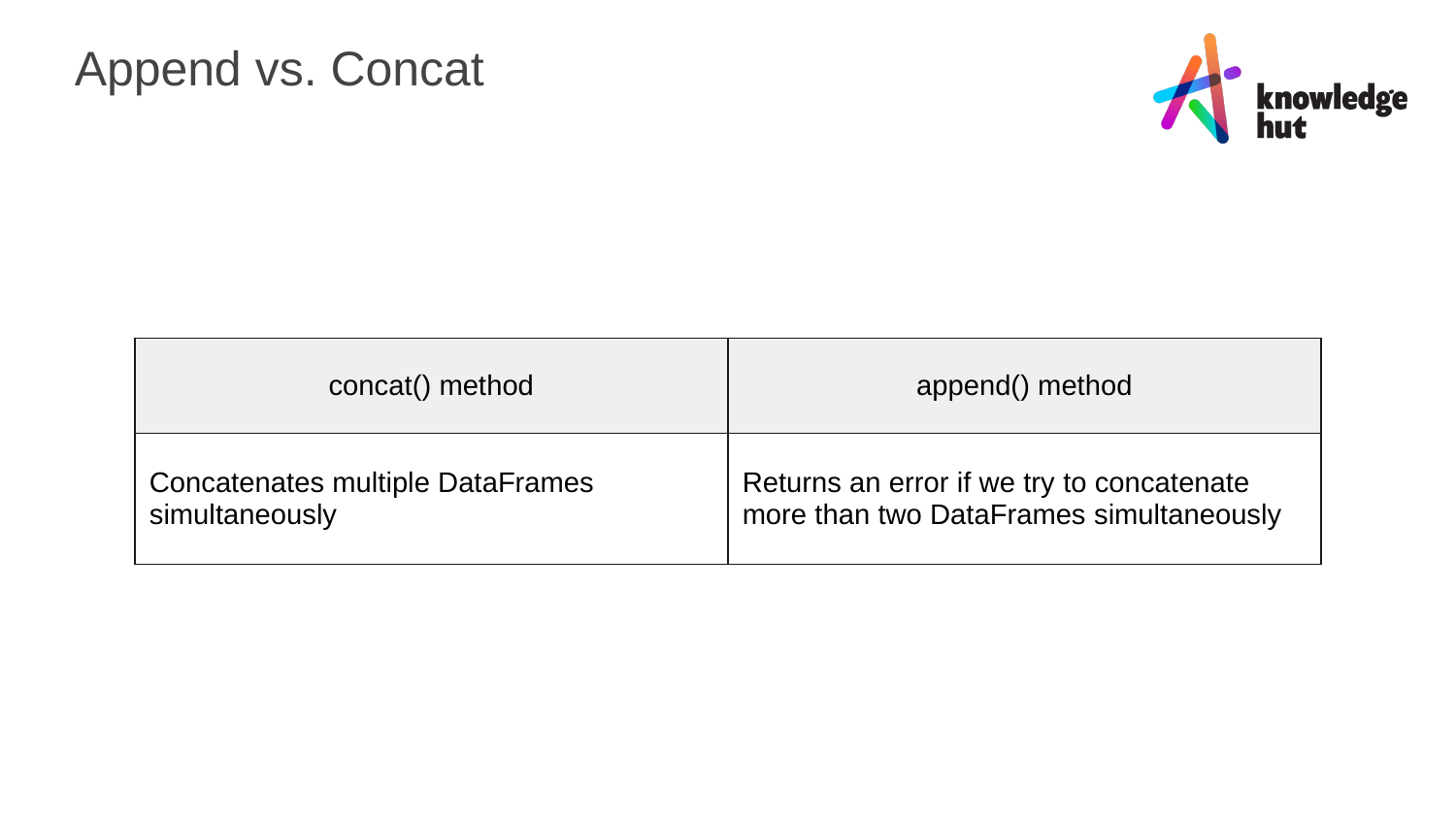

Append vs. Concat
| concat() method | append() method |
| --- | --- |
| Concatenates multiple DataFrames simultaneously | Returns an error if we try to concatenate more than two DataFrames simultaneously |